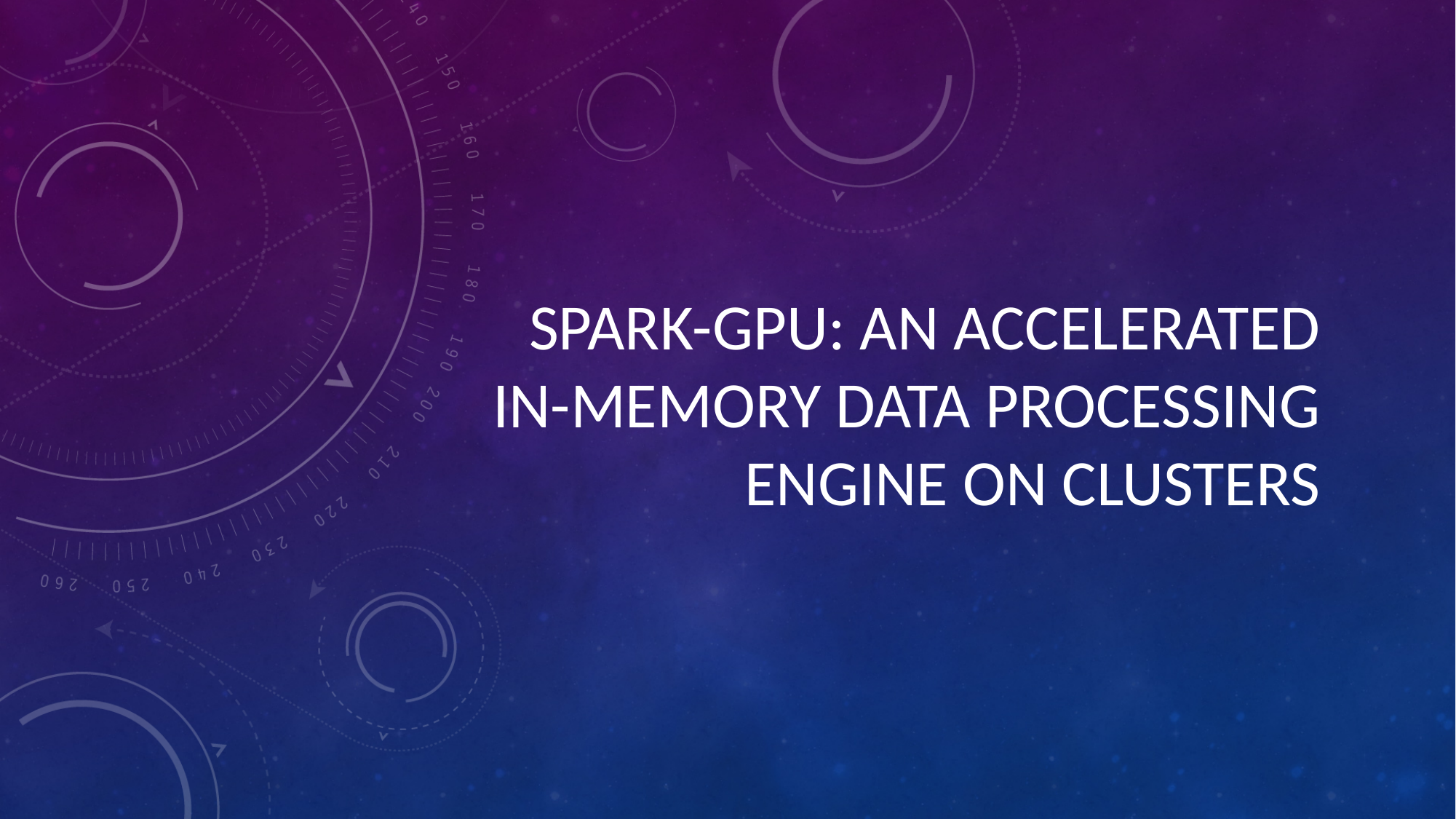

# Spark-GPU: An Accelerated In-Memory Data Processing Engine on Clusters